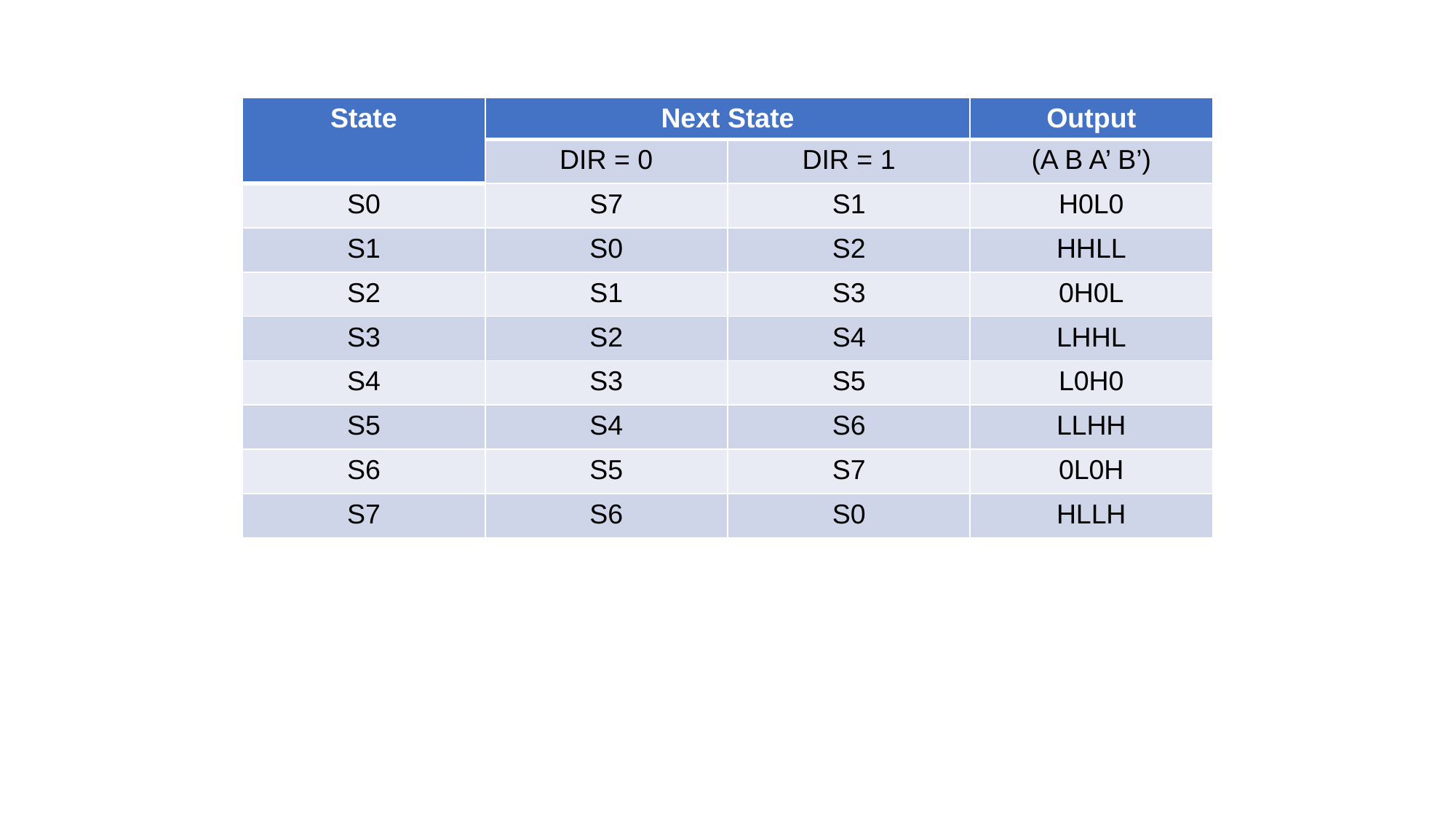

| State | Next State |  | Output |
| --- | --- | --- | --- |
|  | DIR = 0 | DIR = 1 | (A B A’ B’) |
| S0 | S7 | S1 | H0L0 |
| S1 | S0 | S2 | HHLL |
| S2 | S1 | S3 | 0H0L |
| S3 | S2 | S4 | LHHL |
| S4 | S3 | S5 | L0H0 |
| S5 | S4 | S6 | LLHH |
| S6 | S5 | S7 | 0L0H |
| S7 | S6 | S0 | HLLH |